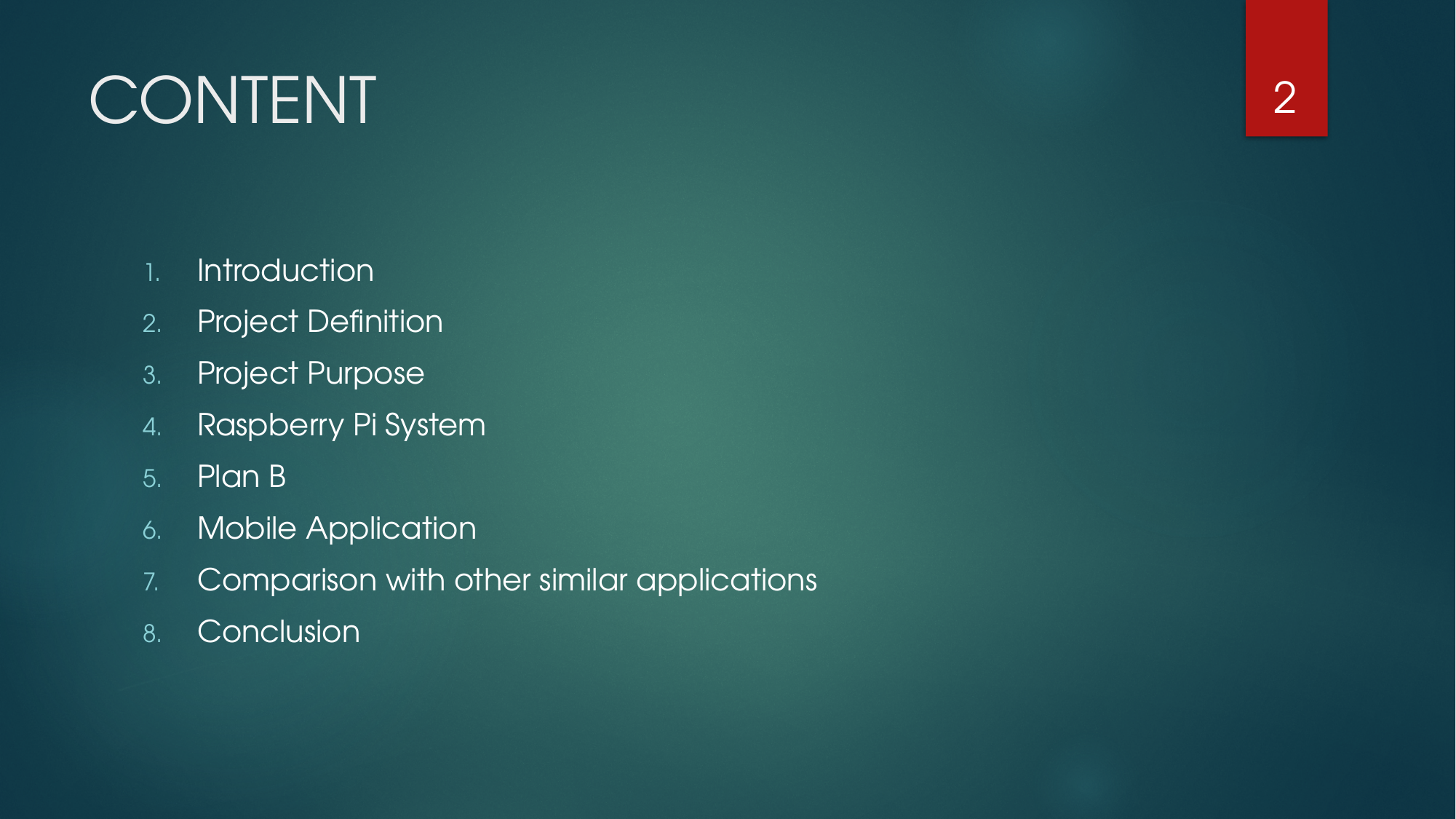

2
# CONTENT
Introduction
Project Definition
Project Purpose
Raspberry Pi System
Plan B
Mobile Application
Comparison with other similar applications
Conclusion